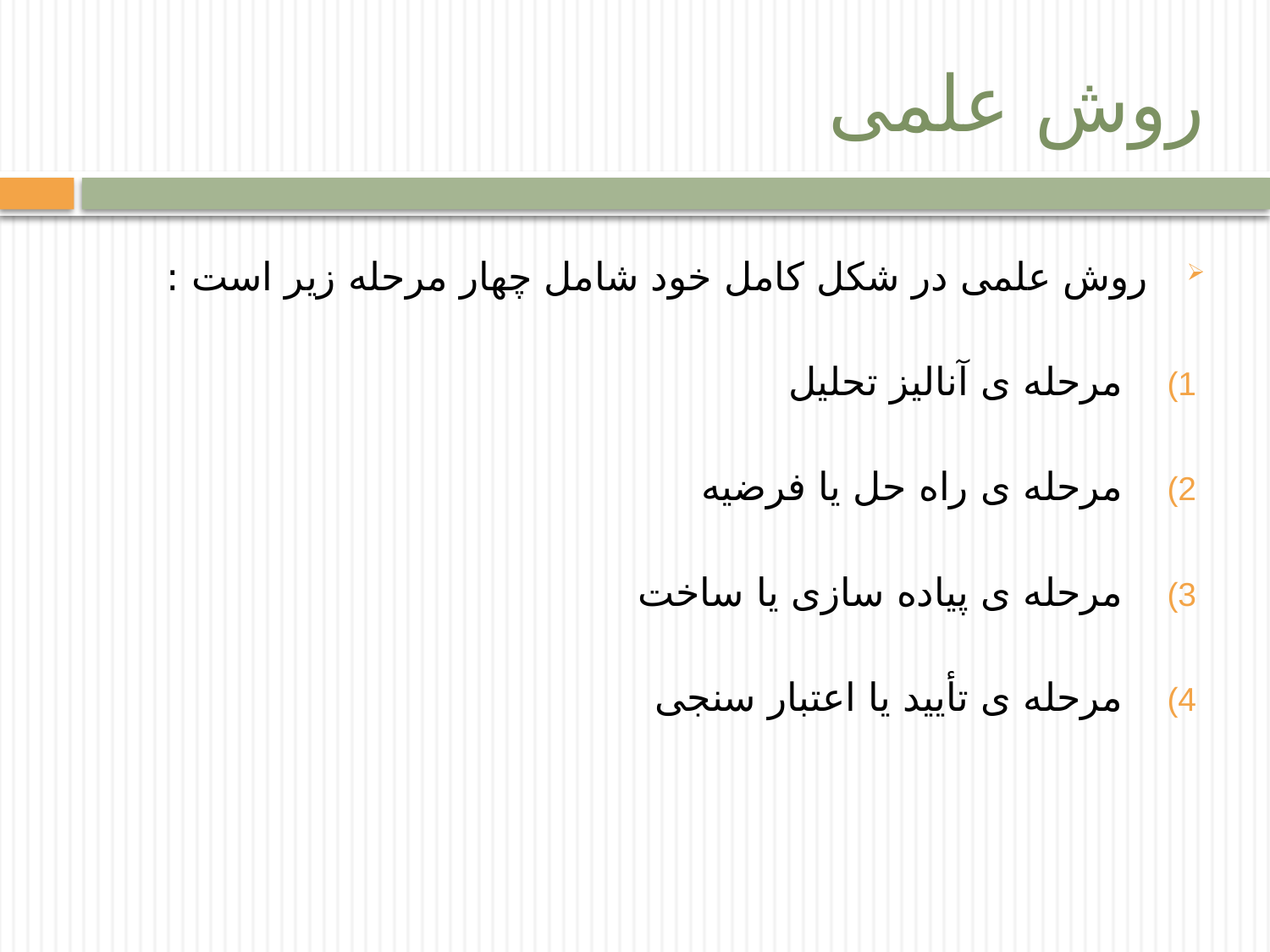

# روش علمی
 روش علمی در شکل کامل خود شامل چهار مرحله زیر است :
 مرحله ی آنالیز تحلیل
 مرحله ی راه حل یا فرضیه
 مرحله ی پیاده سازی یا ساخت
 مرحله ی تأیید یا اعتبار سنجی